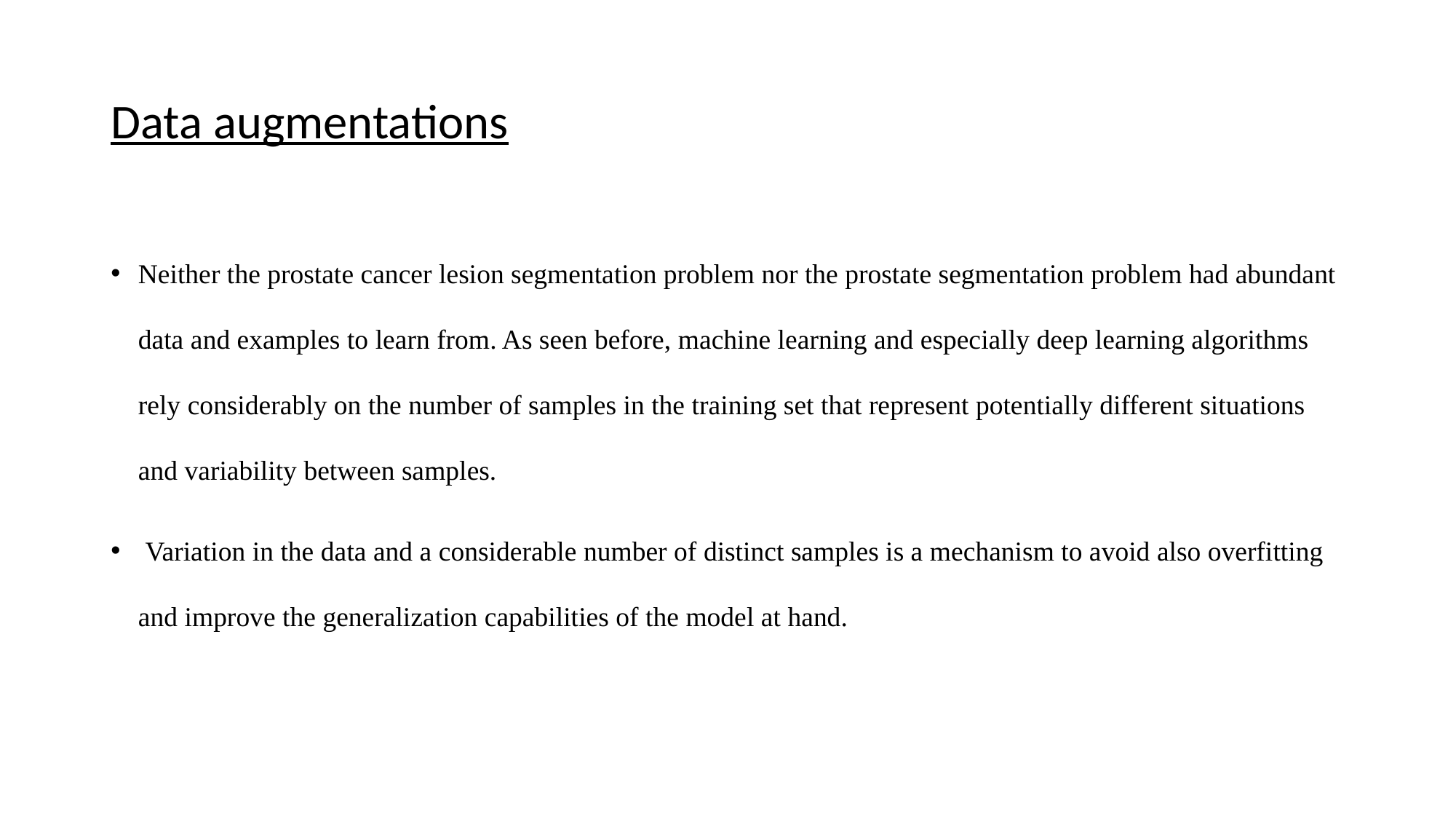

# Data augmentations
Neither the prostate cancer lesion segmentation problem nor the prostate segmentation problem had abundant data and examples to learn from. As seen before, machine learning and especially deep learning algorithms rely considerably on the number of samples in the training set that represent potentially different situations and variability between samples.
 Variation in the data and a considerable number of distinct samples is a mechanism to avoid also overfitting and improve the generalization capabilities of the model at hand.